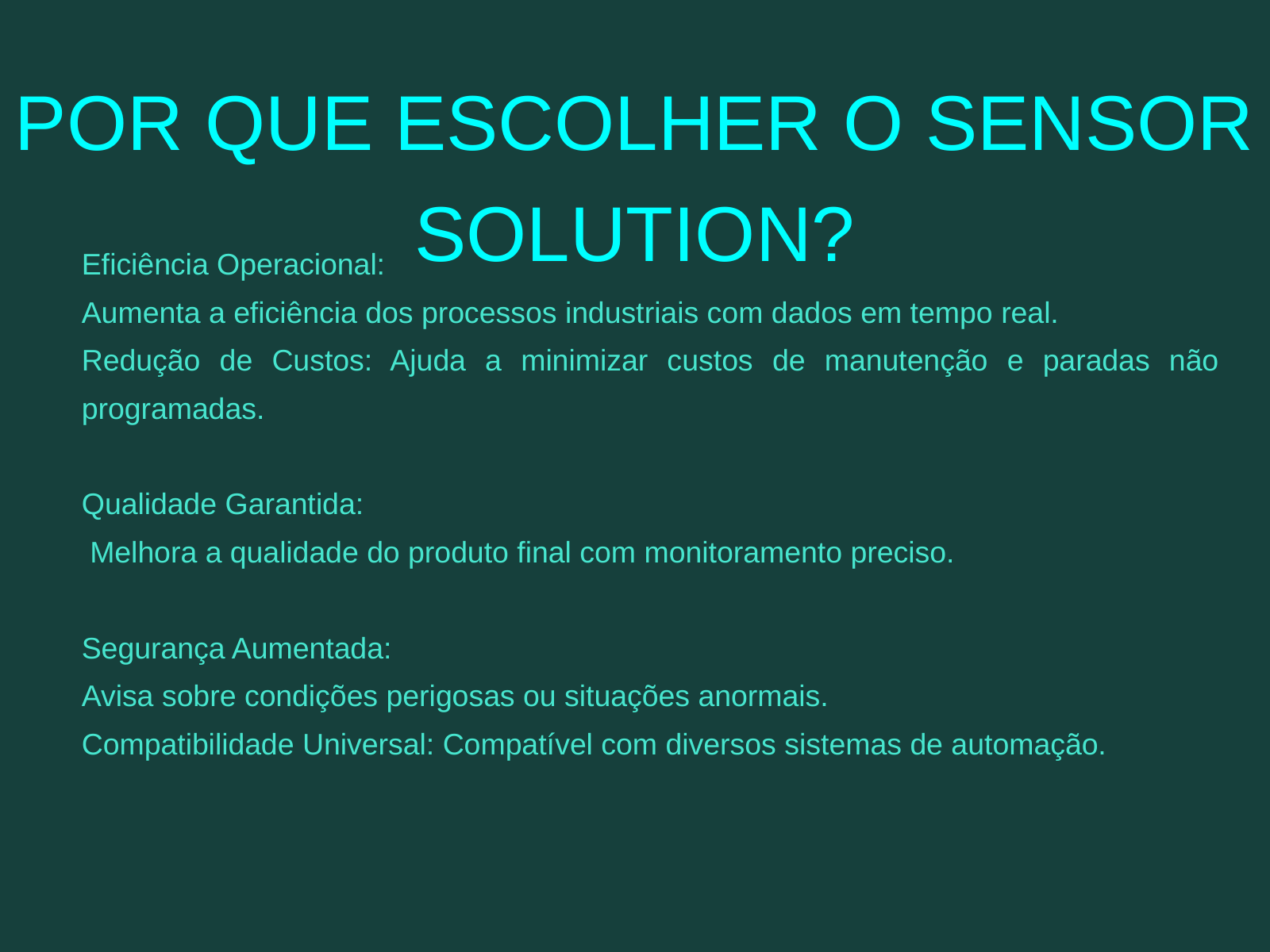

POR QUE ESCOLHER O SENSOR SOLUTION?
Eficiência Operacional:
Aumenta a eficiência dos processos industriais com dados em tempo real.
Redução de Custos: Ajuda a minimizar custos de manutenção e paradas não programadas.

Qualidade Garantida:
 Melhora a qualidade do produto final com monitoramento preciso.

Segurança Aumentada:
Avisa sobre condições perigosas ou situações anormais.
Compatibilidade Universal: Compatível com diversos sistemas de automação.